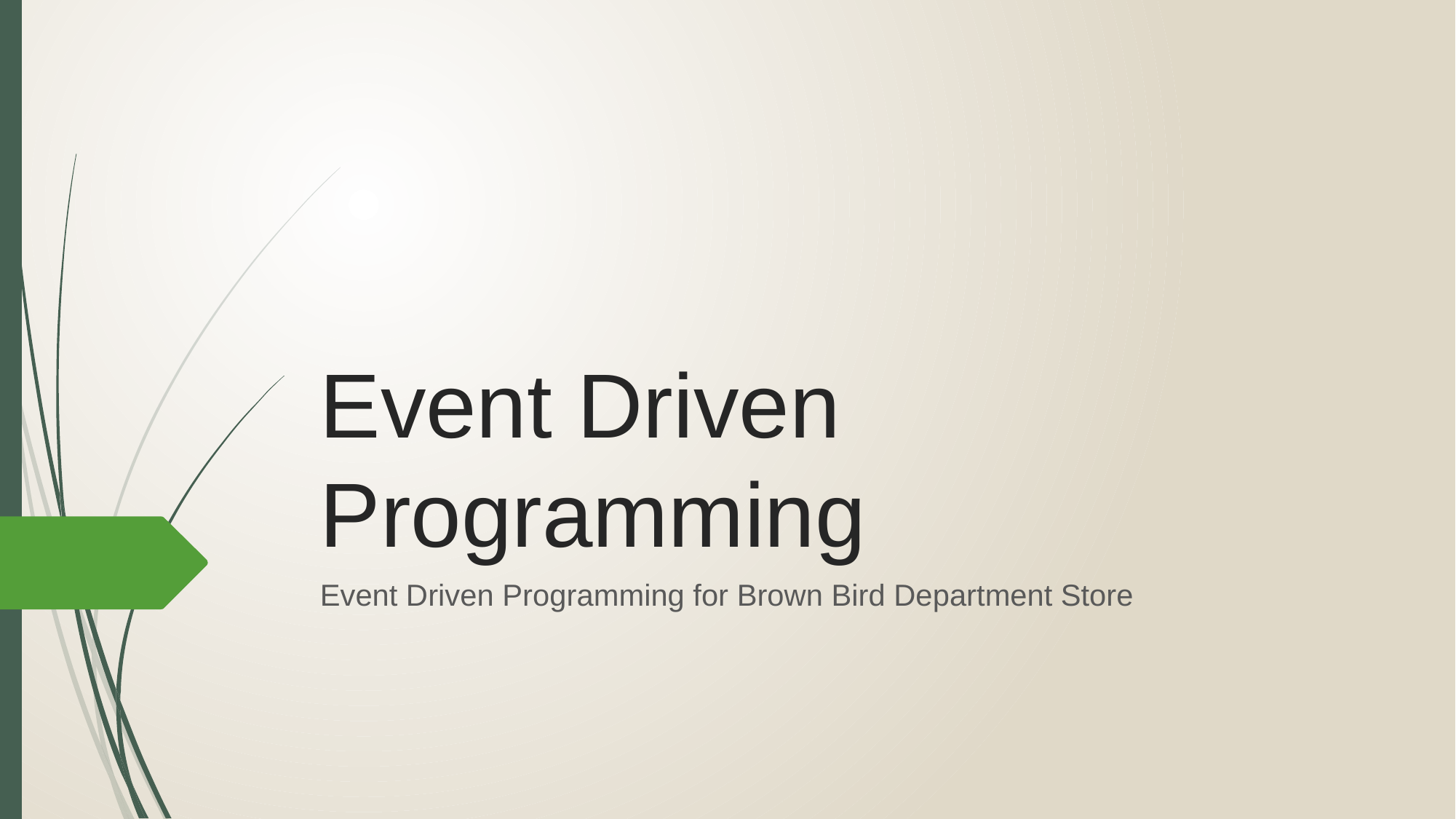

# Event Driven Programming
Event Driven Programming for Brown Bird Department Store